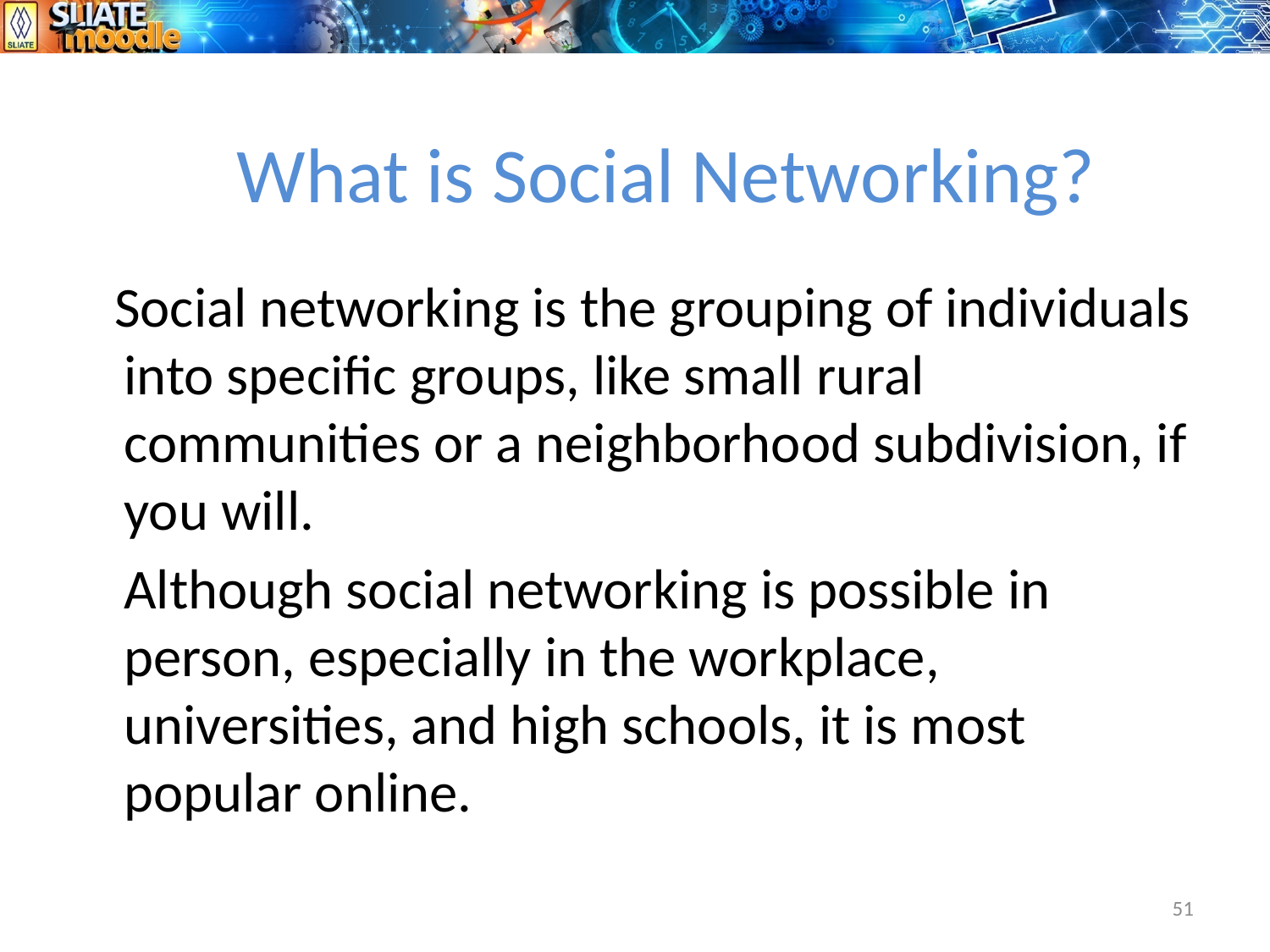

# What is Social Networking?
   Social networking is the grouping of individuals into specific groups, like small rural communities or a neighborhood subdivision, if you will.
	Although social networking is possible in person, especially in the workplace, universities, and high schools, it is most popular online.
51